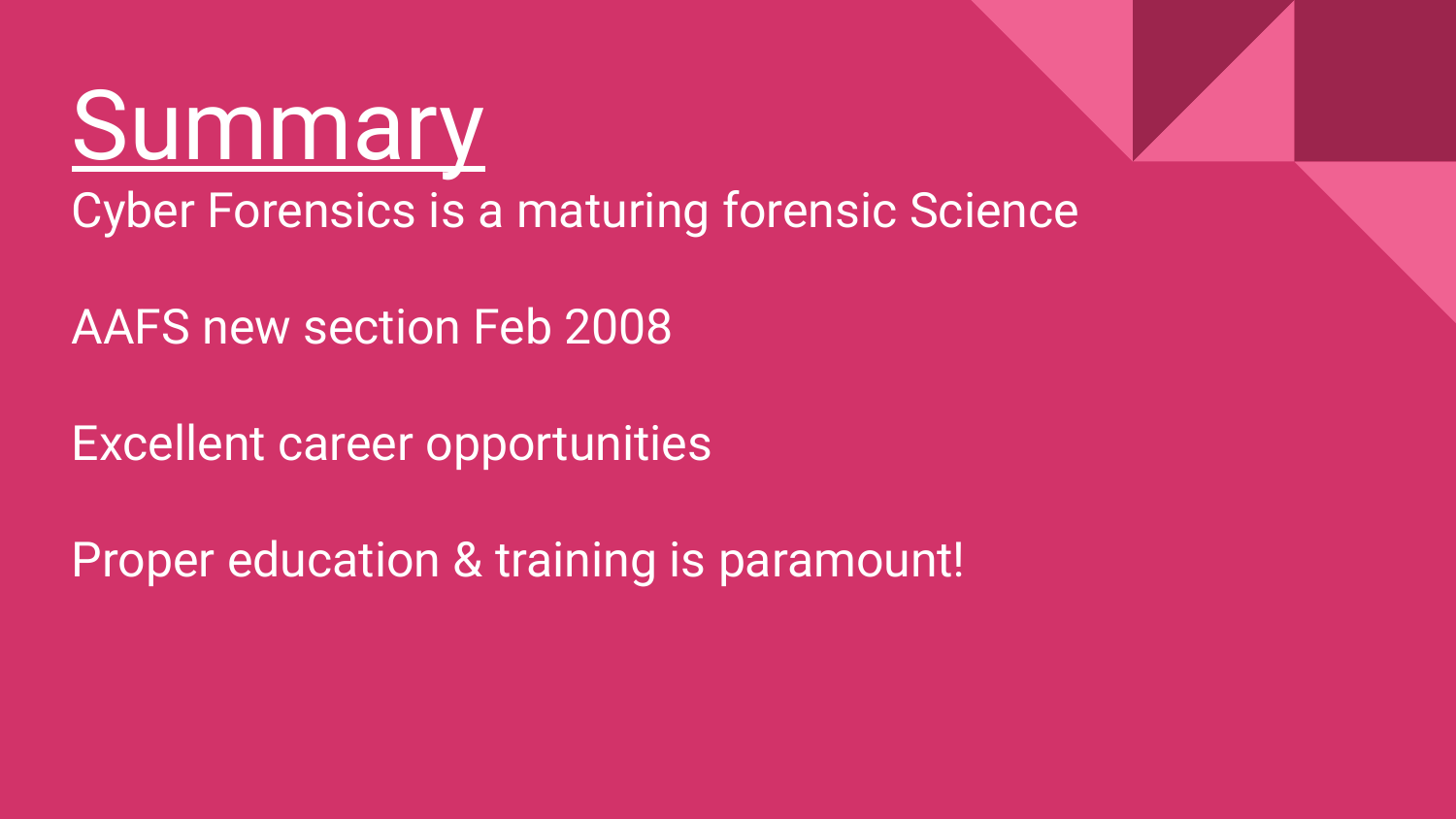

# Summary
Cyber Forensics is a maturing forensic Science

AAFS new section Feb 2008

Excellent career opportunities

Proper education & training is paramount!